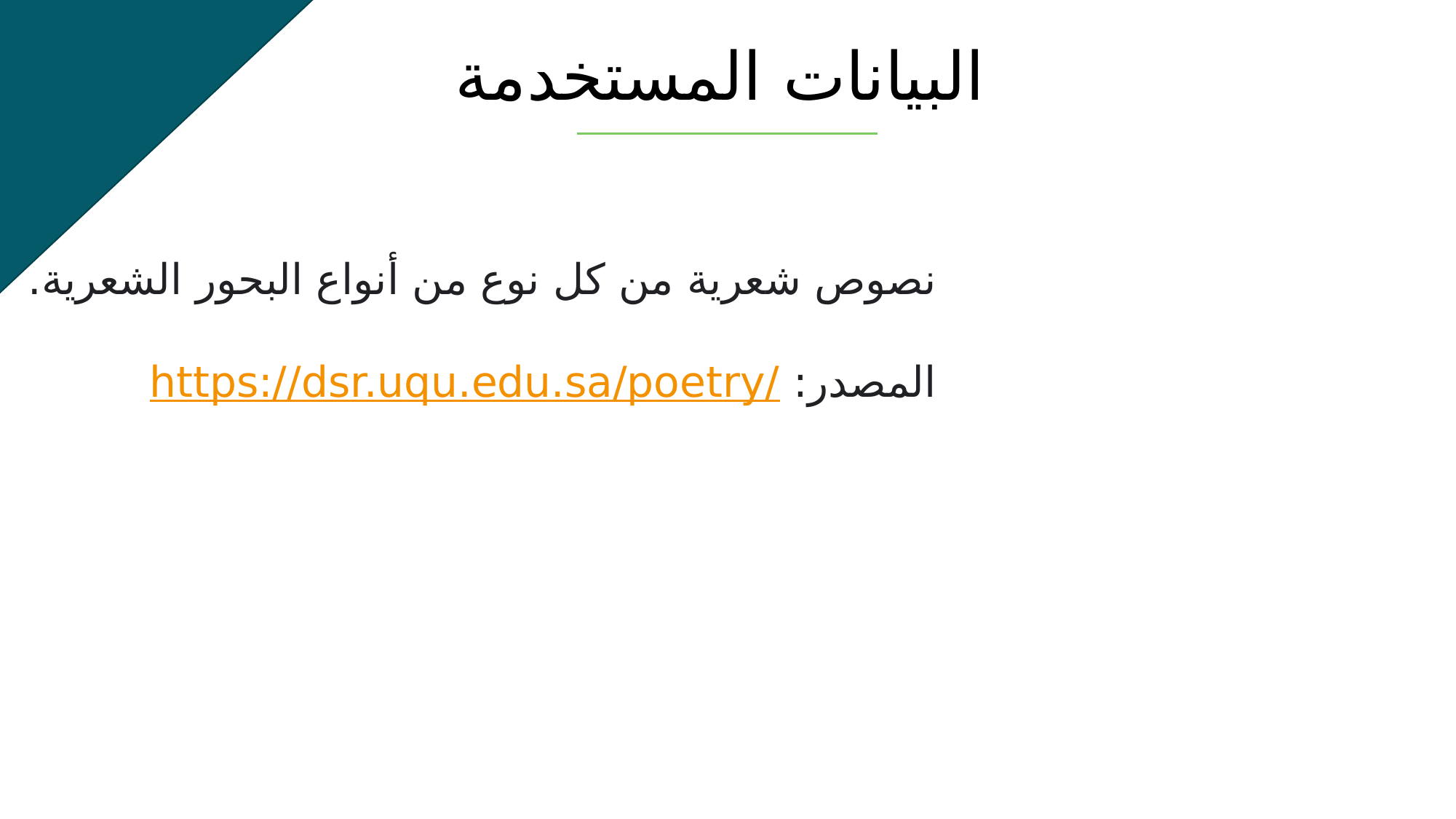

البيانات المستخدمة
نصوص شعرية من كل نوع من أنواع البحور الشعرية.

المصدر: https://dsr.uqu.edu.sa/poetry/